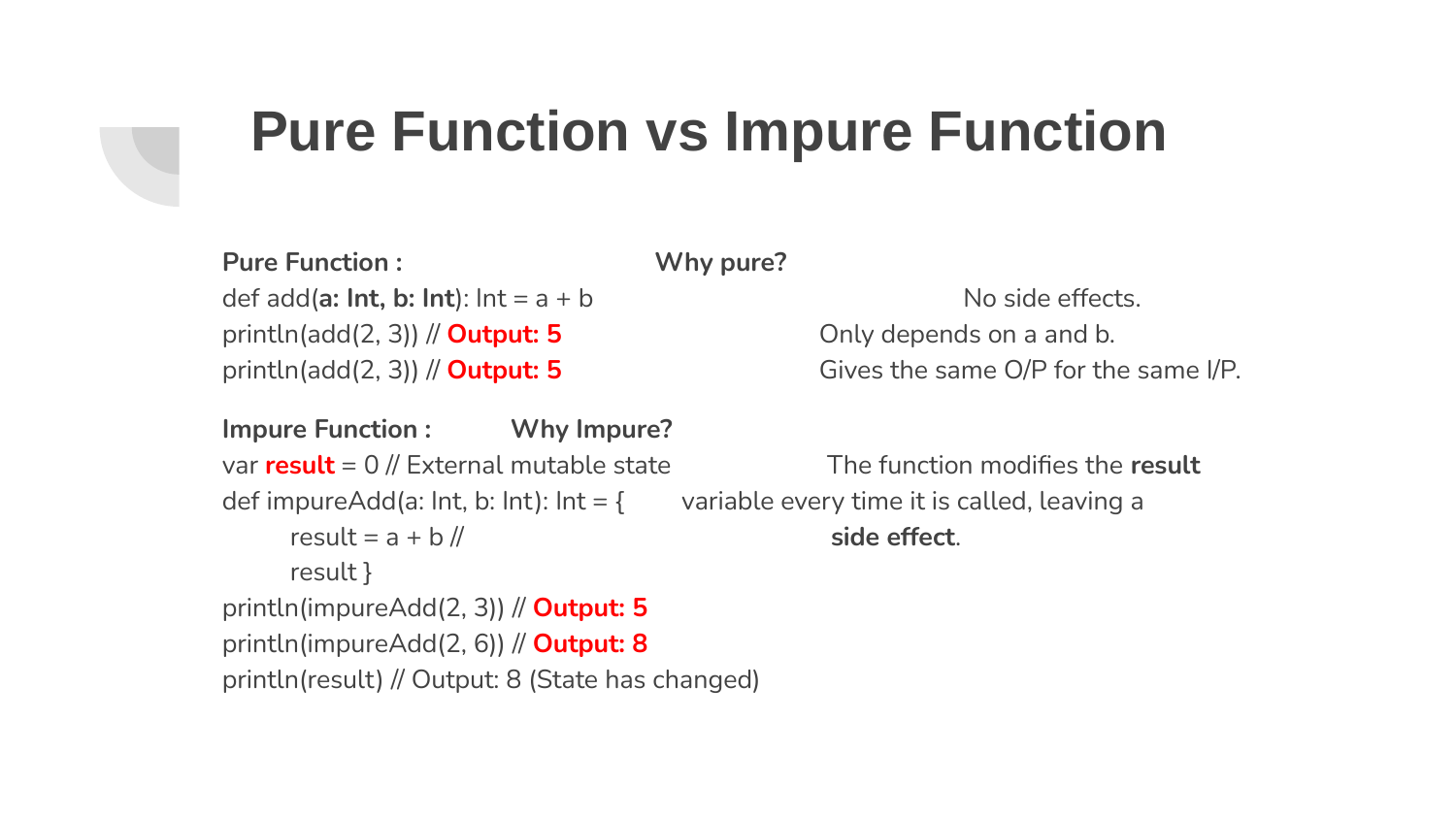

# Pure Function vs Impure Function
Pure Function :				       		Why pure?
def add(a: Int, b: Int): Int = a + b 	   	 	   No side effects.
println(add(2, 3)) // Output: 5		   		   Only depends on a and b.
println(add(2, 3)) // Output: 5    	   		   Gives the same O/P for the same I/P.
Impure Function : 					Why Impure?
var result = 0 // External mutable state                       The function modifies the result
def impureAdd(a: Int, b: Int): Int = { 			    variable every time it is called, leaving a
          result = a + b //                                                      side effect.
          result }
println(impureAdd(2, 3)) // Output: 5
println(impureAdd(2, 6)) // Output: 8
println(result) // Output: 8 (State has changed)